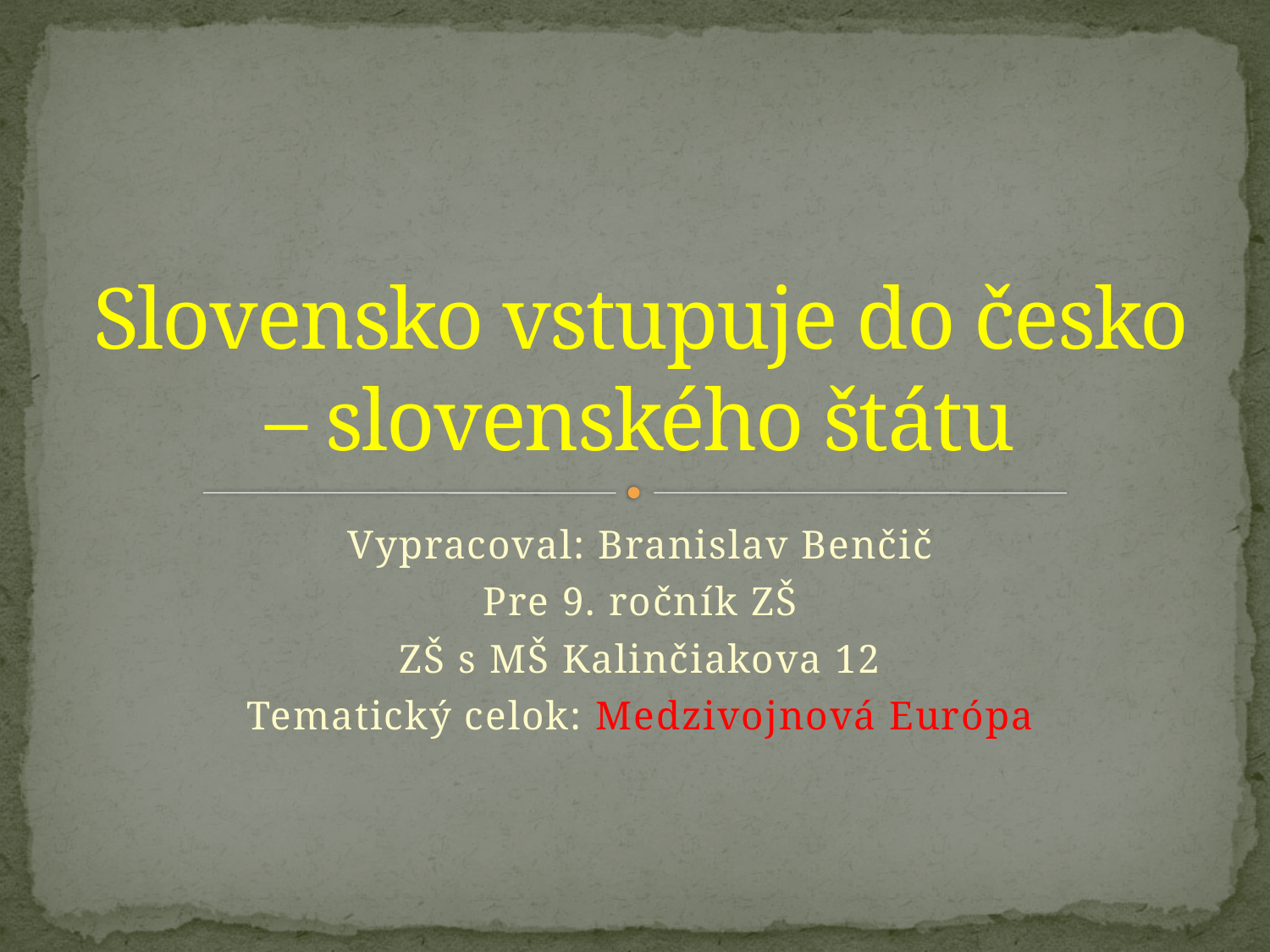

# Slovensko vstupuje do česko – slovenského štátu
Vypracoval: Branislav Benčič
Pre 9. ročník ZŠ
ZŠ s MŠ Kalinčiakova 12
Tematický celok: Medzivojnová Európa